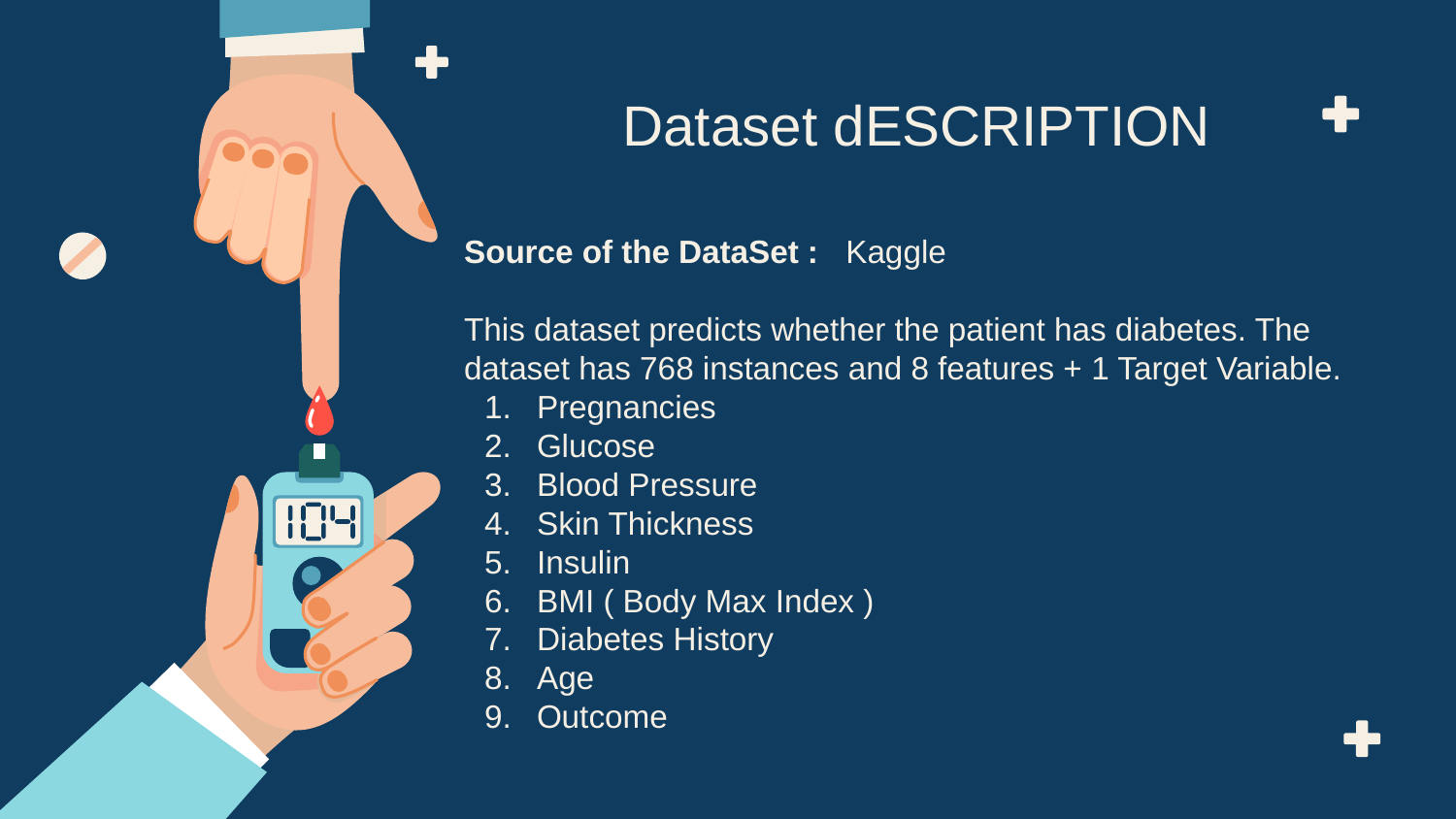

# Dataset dESCRIPTION
Source of the DataSet :   Kaggle

This dataset predicts whether the patient has diabetes. The dataset has 768 instances and 8 features + 1 Target Variable.
Pregnancies
Glucose
Blood Pressure
Skin Thickness
Insulin
BMI ( Body Max Index )
Diabetes History
Age
Outcome